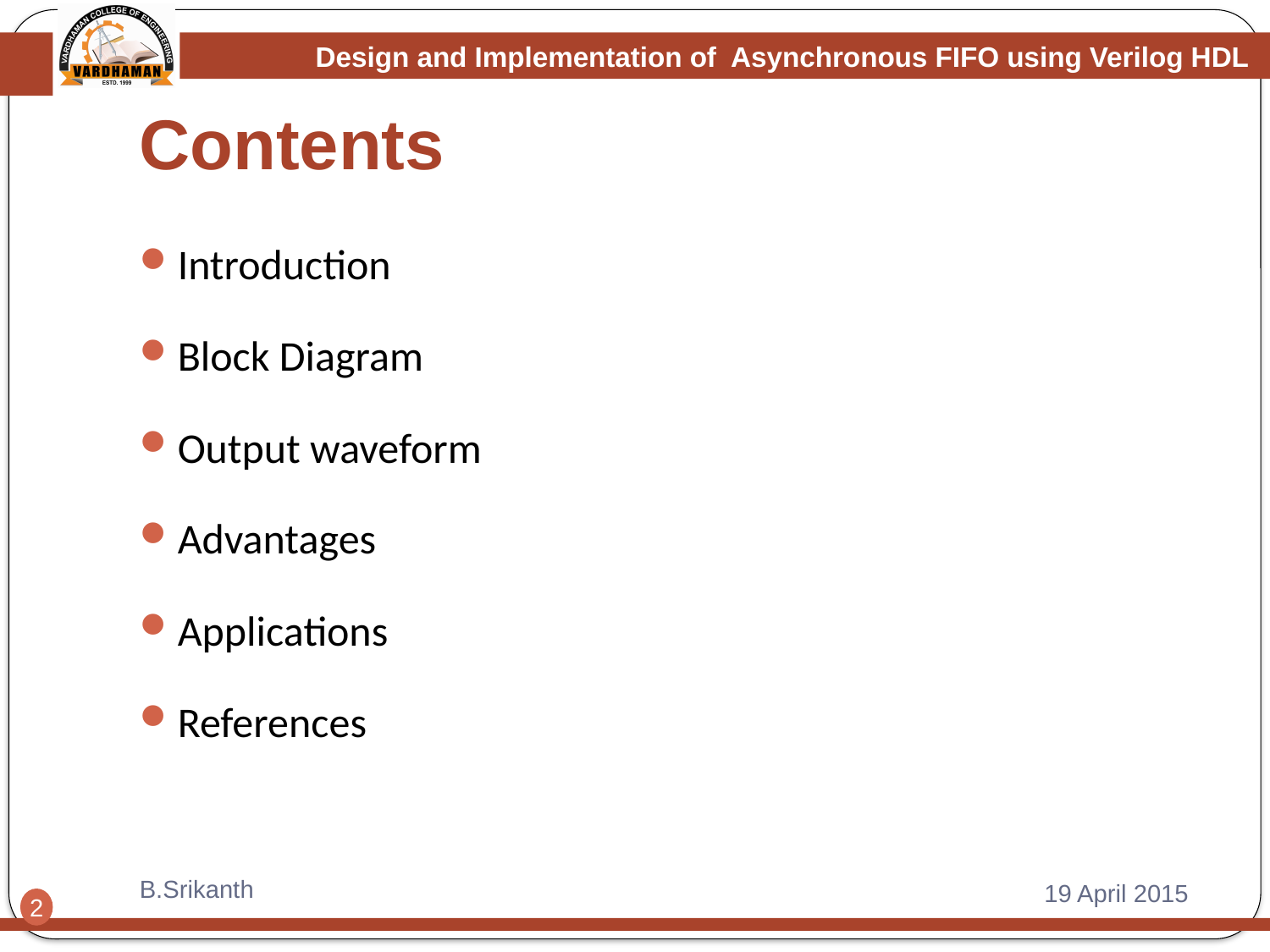

# Contents
Introduction
Block Diagram
Output waveform
Advantages
Applications
References

B.Srikanth
19 April 2015
2